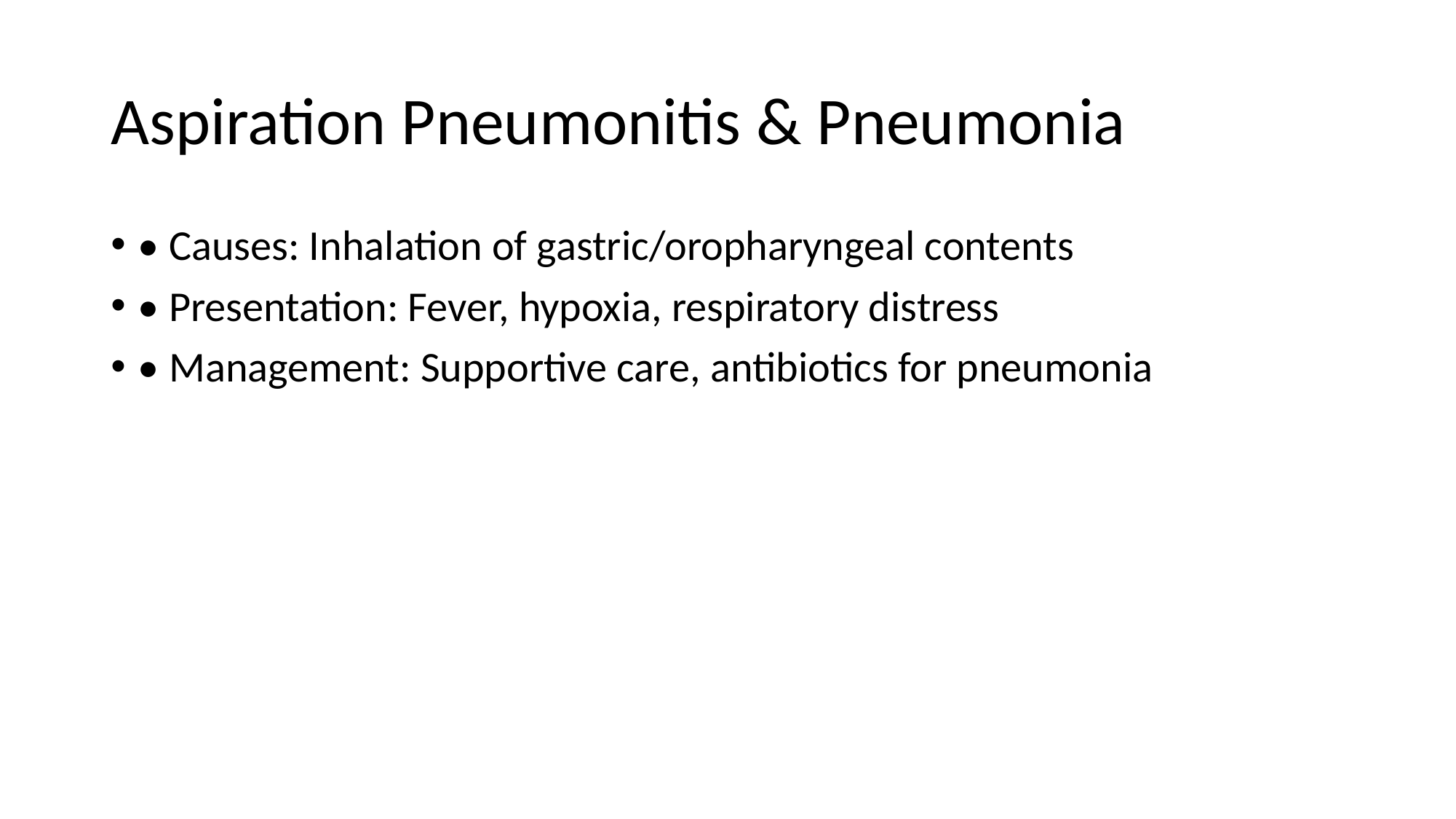

# Aspiration Pneumonitis & Pneumonia
• Causes: Inhalation of gastric/oropharyngeal contents
• Presentation: Fever, hypoxia, respiratory distress
• Management: Supportive care, antibiotics for pneumonia